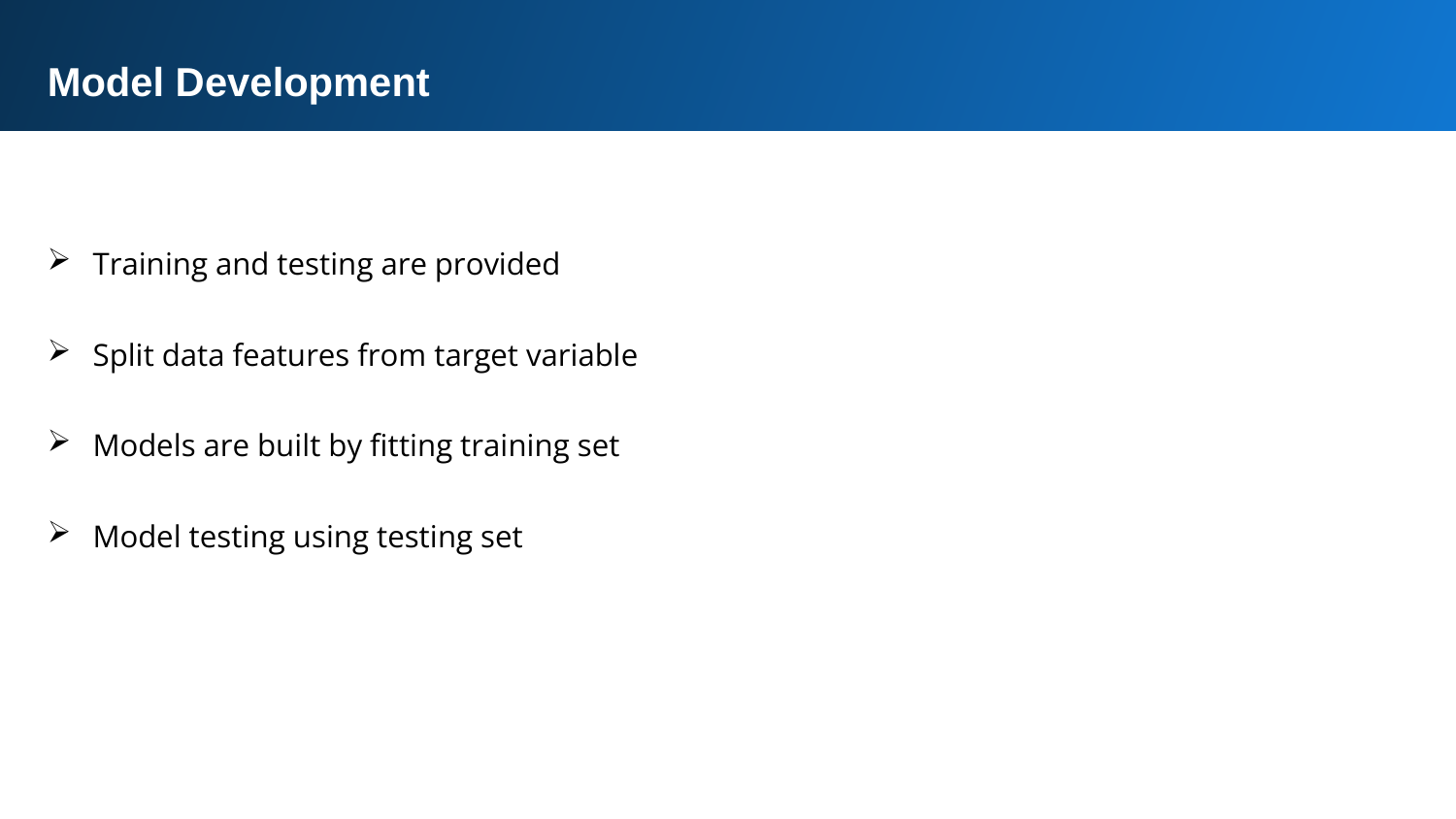

Model Development
Training and testing are provided
Split data features from target variable
Models are built by fitting training set
Model testing using testing set